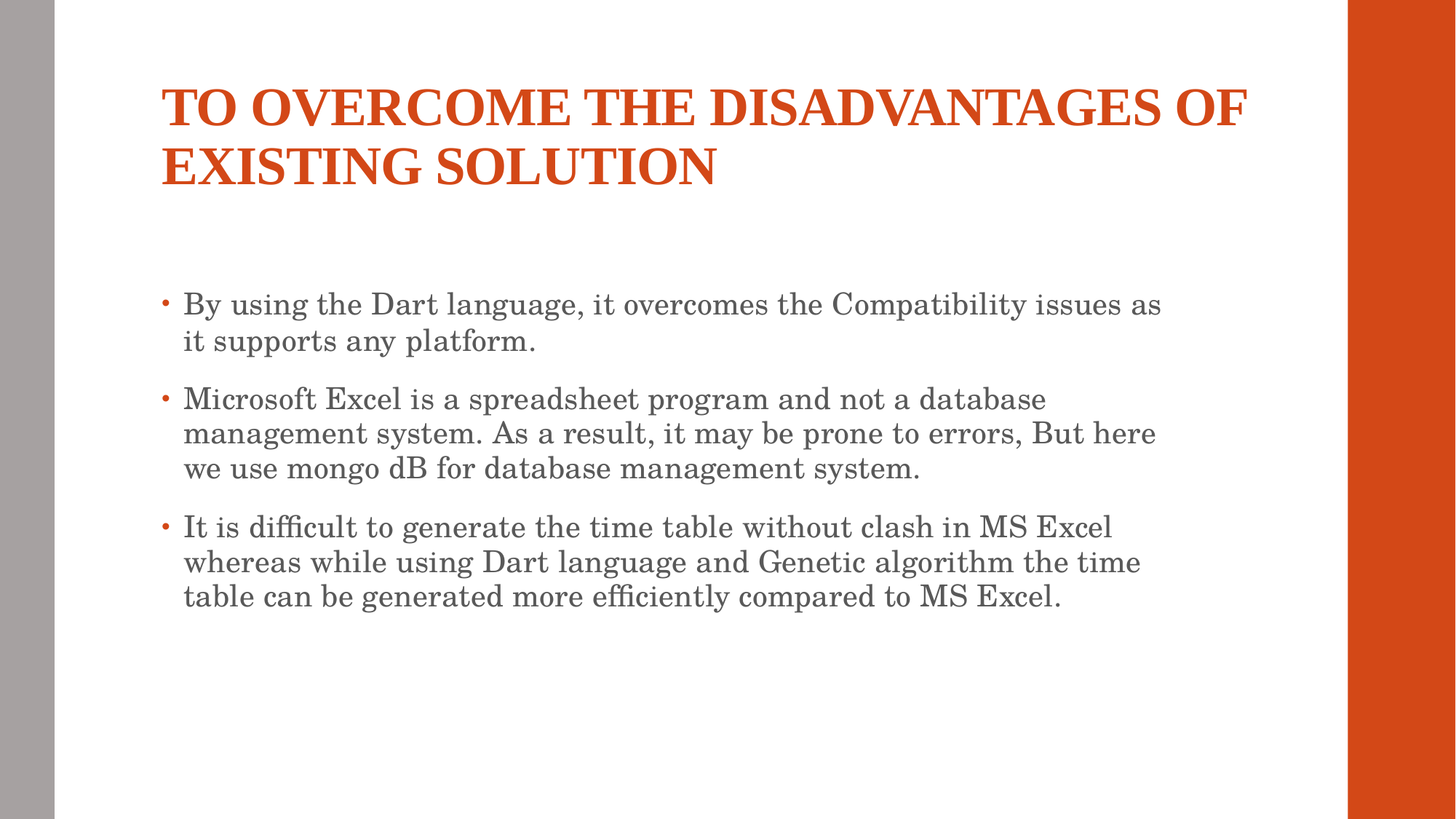

# TO OVERCOME THE DISADVANTAGES OF EXISTING SOLUTION

By using the Dart language, it overcomes the Compatibility issues as it supports any platform.
Microsoft Excel is a spreadsheet program and not a database management system. As a result, it may be prone to errors, But here we use mongo dB for database management system.
It is difficult to generate the time table without clash in MS Excel whereas while using Dart language and Genetic algorithm the time table can be generated more efficiently compared to MS Excel.